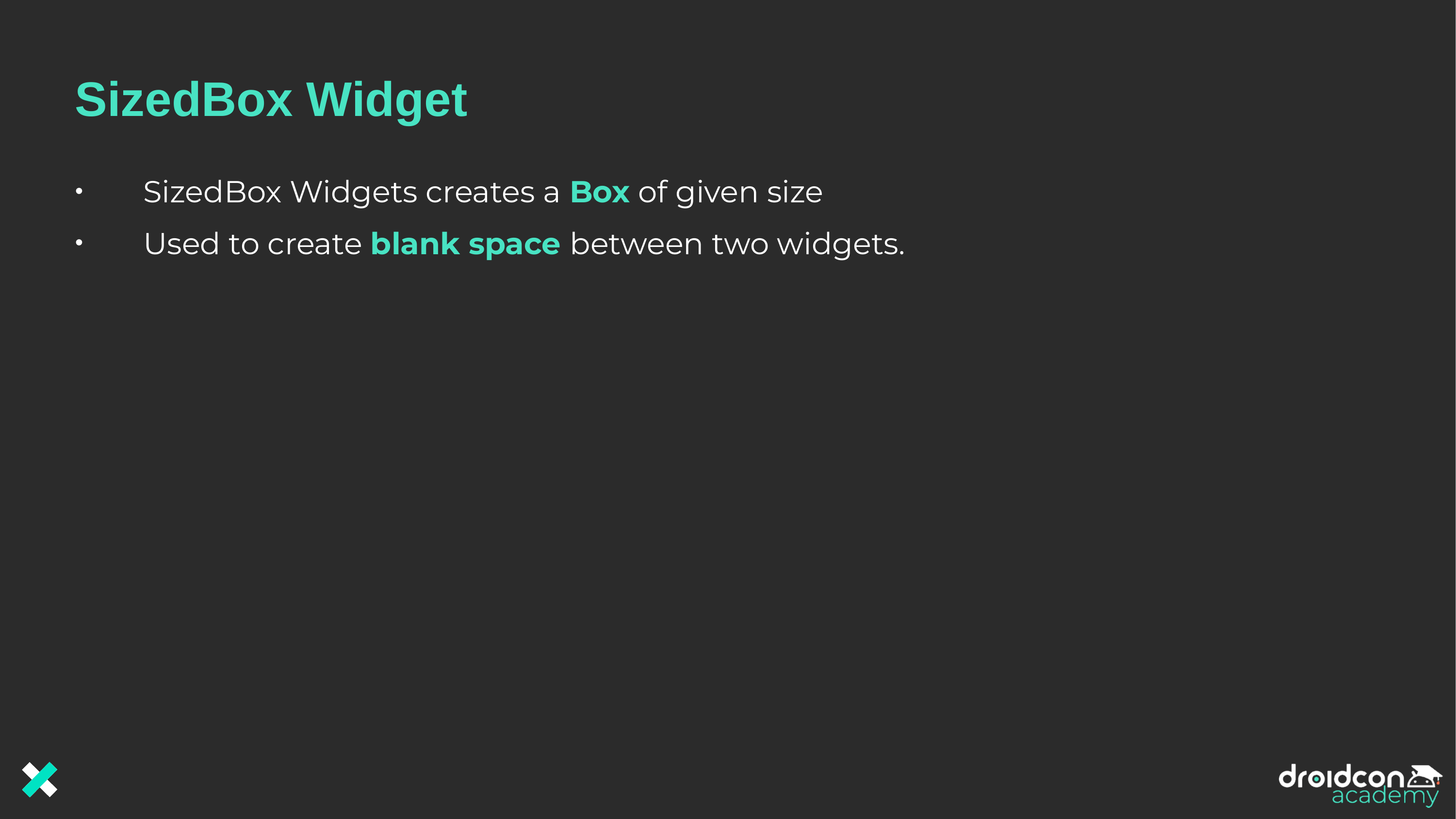

# SizedBox Widget
SizedBox Widgets creates a Box of given size
Used to create blank space between two widgets.